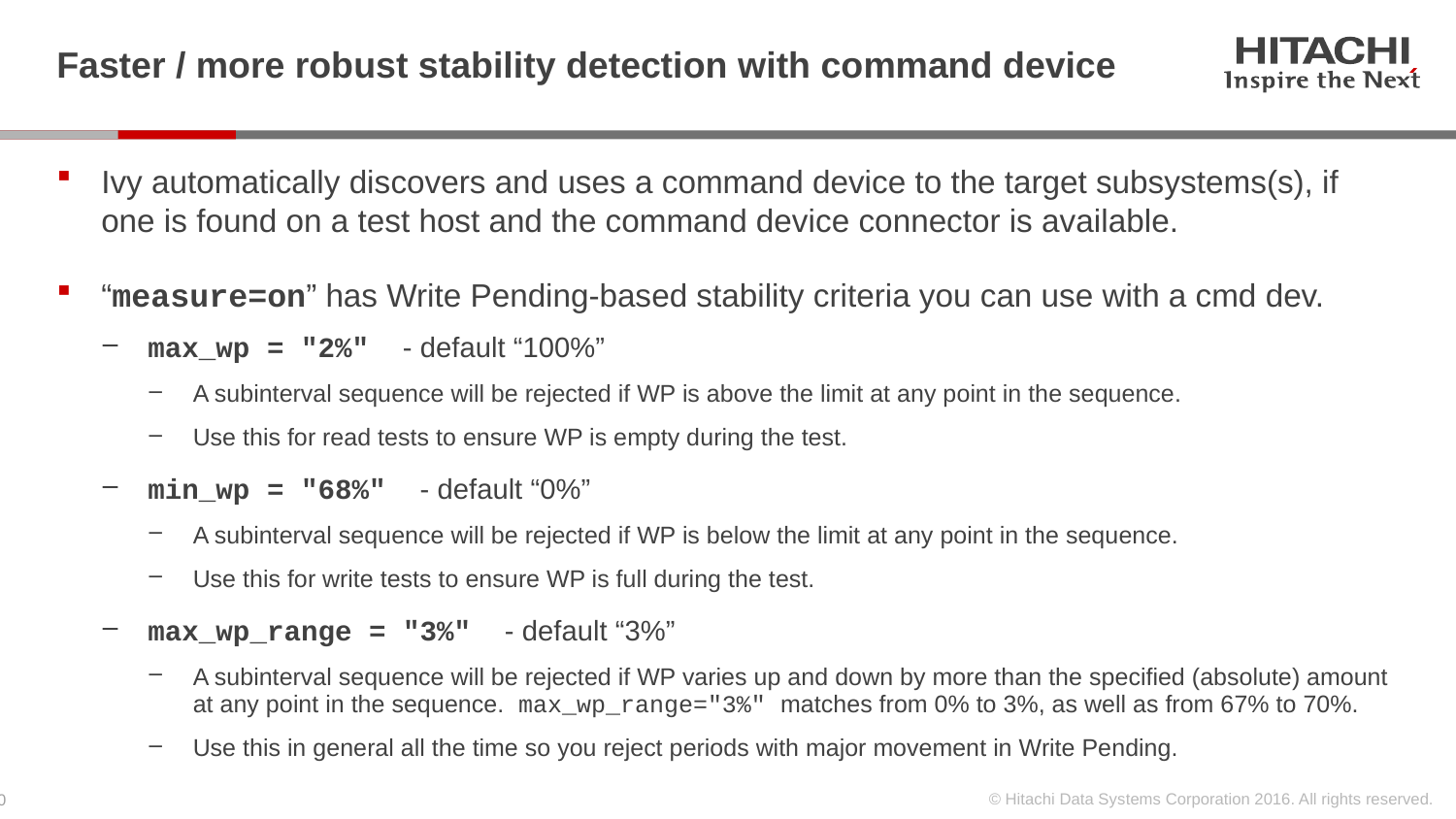

# Faster / more robust stability detection with command device
Ivy automatically discovers and uses a command device to the target subsystems(s), if one is found on a test host and the command device connector is available.
“measure=on” has Write Pending-based stability criteria you can use with a cmd dev.
max_wp = "2%"  - default “100%”
A subinterval sequence will be rejected if WP is above the limit at any point in the sequence.
Use this for read tests to ensure WP is empty during the test.
min_wp = "68%"  - default “0%”
A subinterval sequence will be rejected if WP is below the limit at any point in the sequence.
Use this for write tests to ensure WP is full during the test.
max_wp_range = "3%"  - default “3%”
A subinterval sequence will be rejected if WP varies up and down by more than the specified (absolute) amount at any point in the sequence.  max_wp_range="3%" matches from 0% to 3%, as well as from 67% to 70%.
Use this in general all the time so you reject periods with major movement in Write Pending.